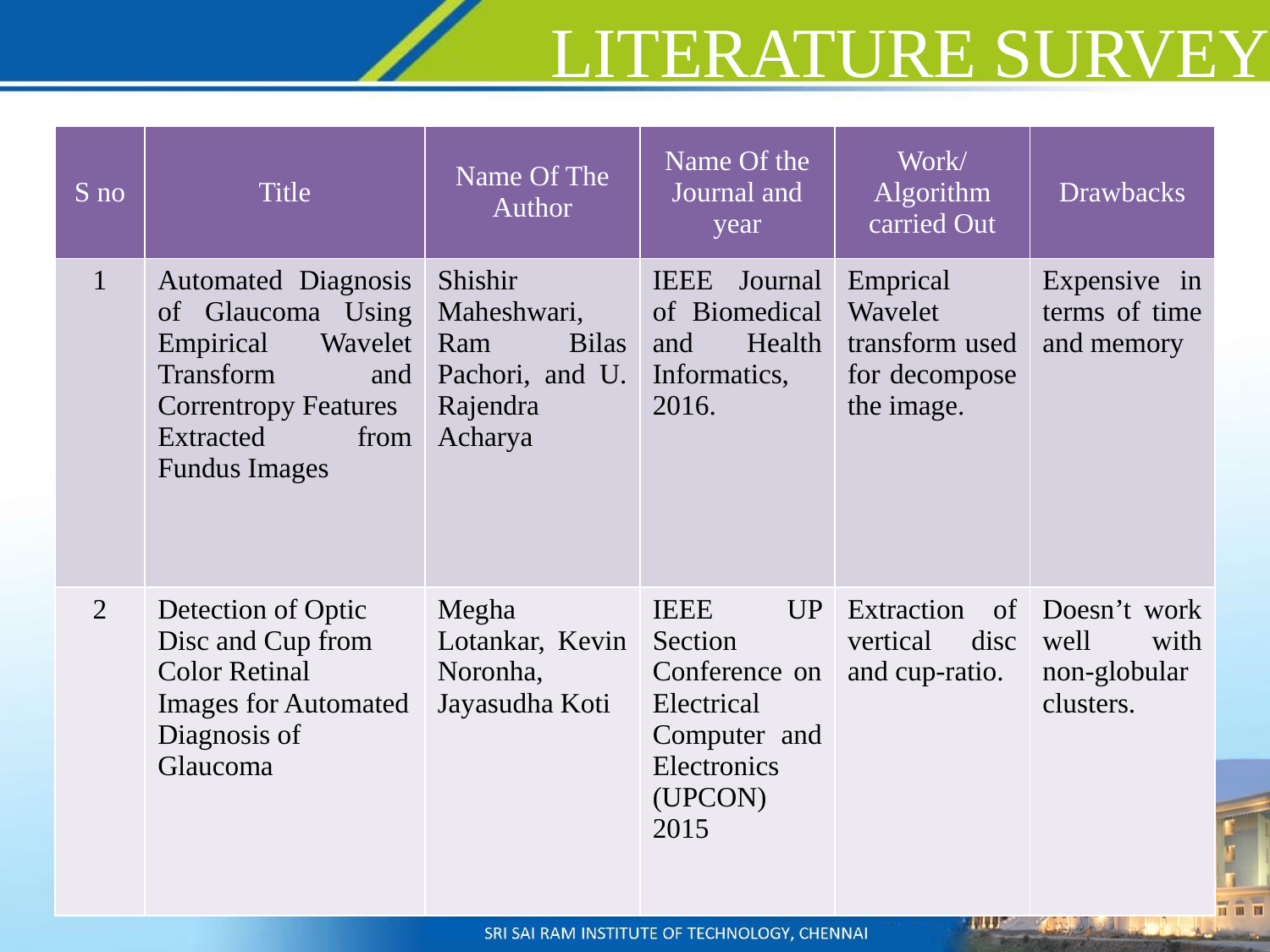

LITERATURE SURVEY
| S no | Title | Name Of The Author | Name Of the Journal and year | Work/ Algorithm carried Out | Drawbacks |
| --- | --- | --- | --- | --- | --- |
| 1 | Automated Diagnosis of Glaucoma Using Empirical Wavelet Transform and Correntropy Features Extracted from Fundus Images | Shishir Maheshwari, Ram Bilas Pachori, and U. Rajendra Acharya | IEEE Journal of Biomedical and Health Informatics, 2016. | Emprical Wavelet transform used for decompose the image. | Expensive in terms of time and memory |
| 2 | Detection of Optic Disc and Cup from Color Retinal Images for Automated Diagnosis of Glaucoma | Megha Lotankar, Kevin Noronha, Jayasudha Koti | IEEE UP Section Conference on Electrical Computer and Electronics (UPCON) 2015 | Extraction of vertical disc and cup-ratio. | Doesn’t work well with non-globular clusters. |